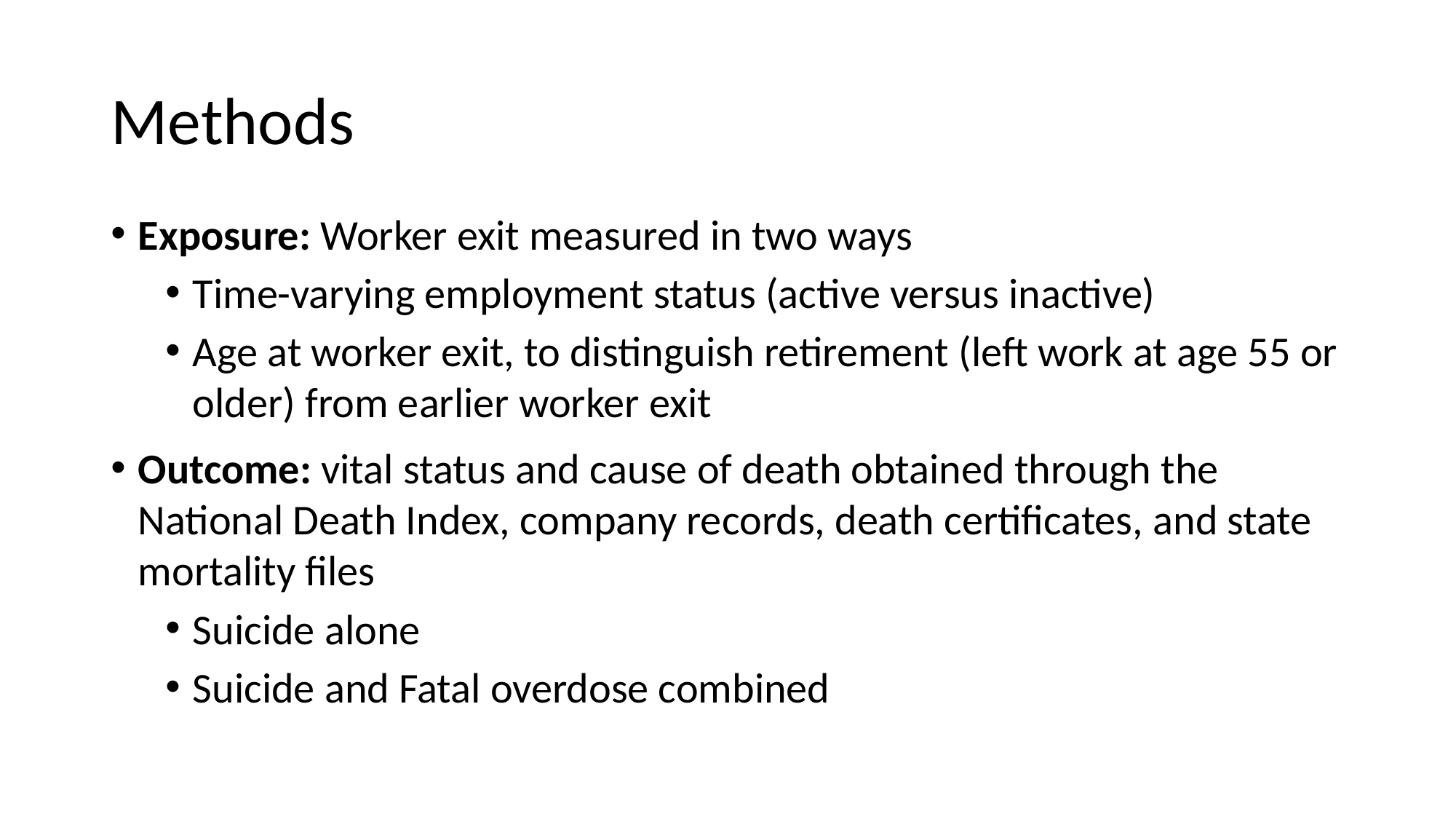

# Methods
Exposure: Worker exit measured in two ways
Time-varying employment status (active versus inactive)
Age at worker exit, to distinguish retirement (left work at age 55 or older) from earlier worker exit
Outcome: vital status and cause of death obtained through the National Death Index, company records, death certificates, and state mortality files
Suicide alone
Suicide and Fatal overdose combined